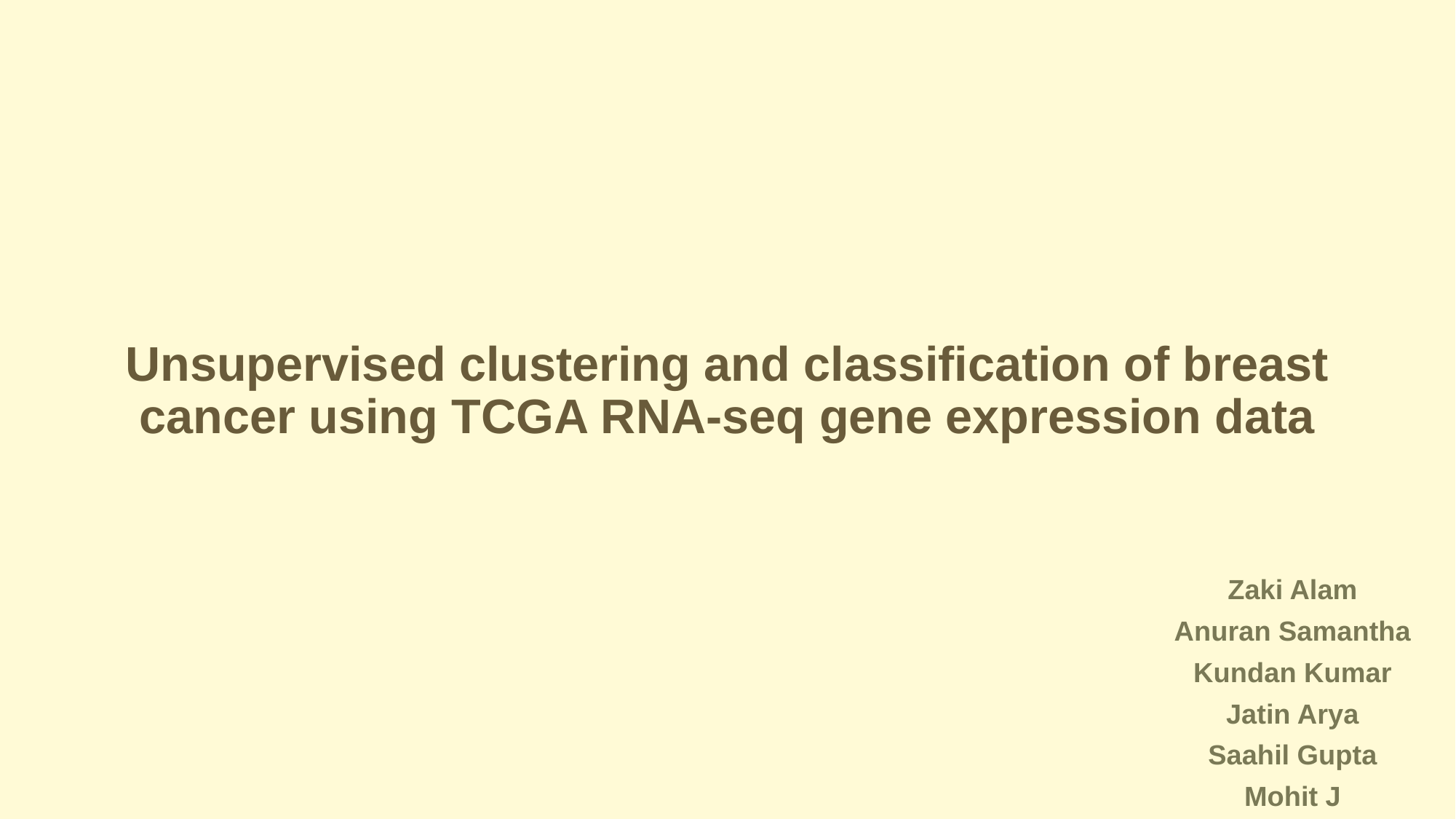

# Unsupervised clustering and classification of breast cancer using TCGA RNA-seq gene expression data
Zaki Alam
Anuran Samantha
Kundan Kumar
Jatin Arya
Saahil Gupta
Mohit J